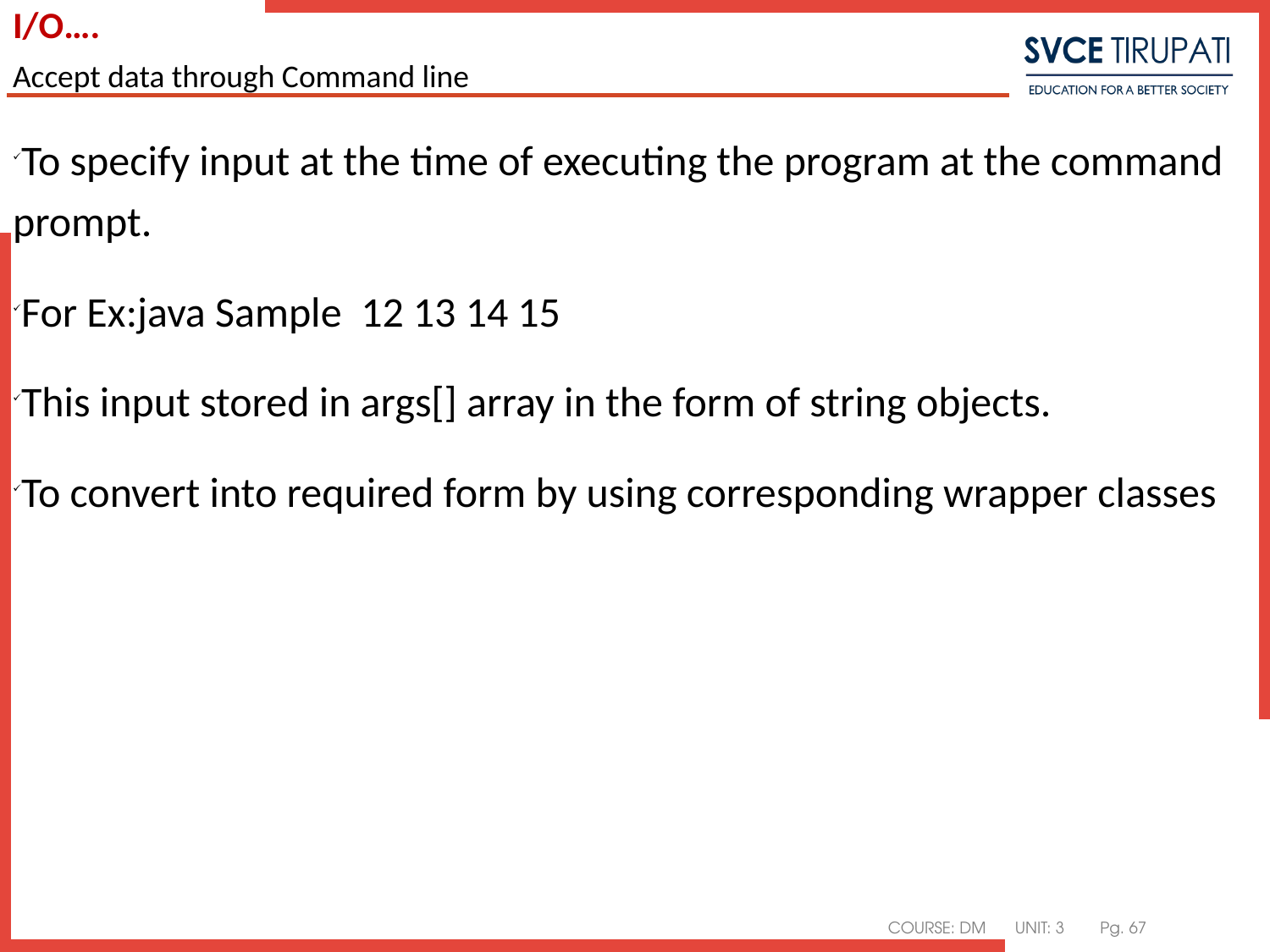

# I/O….
Accept data through Command line
To specify input at the time of executing the program at the command prompt.
For Ex:java Sample  12 13 14 15
This input stored in args[] array in the form of string objects.
To convert into required form by using corresponding wrapper classes